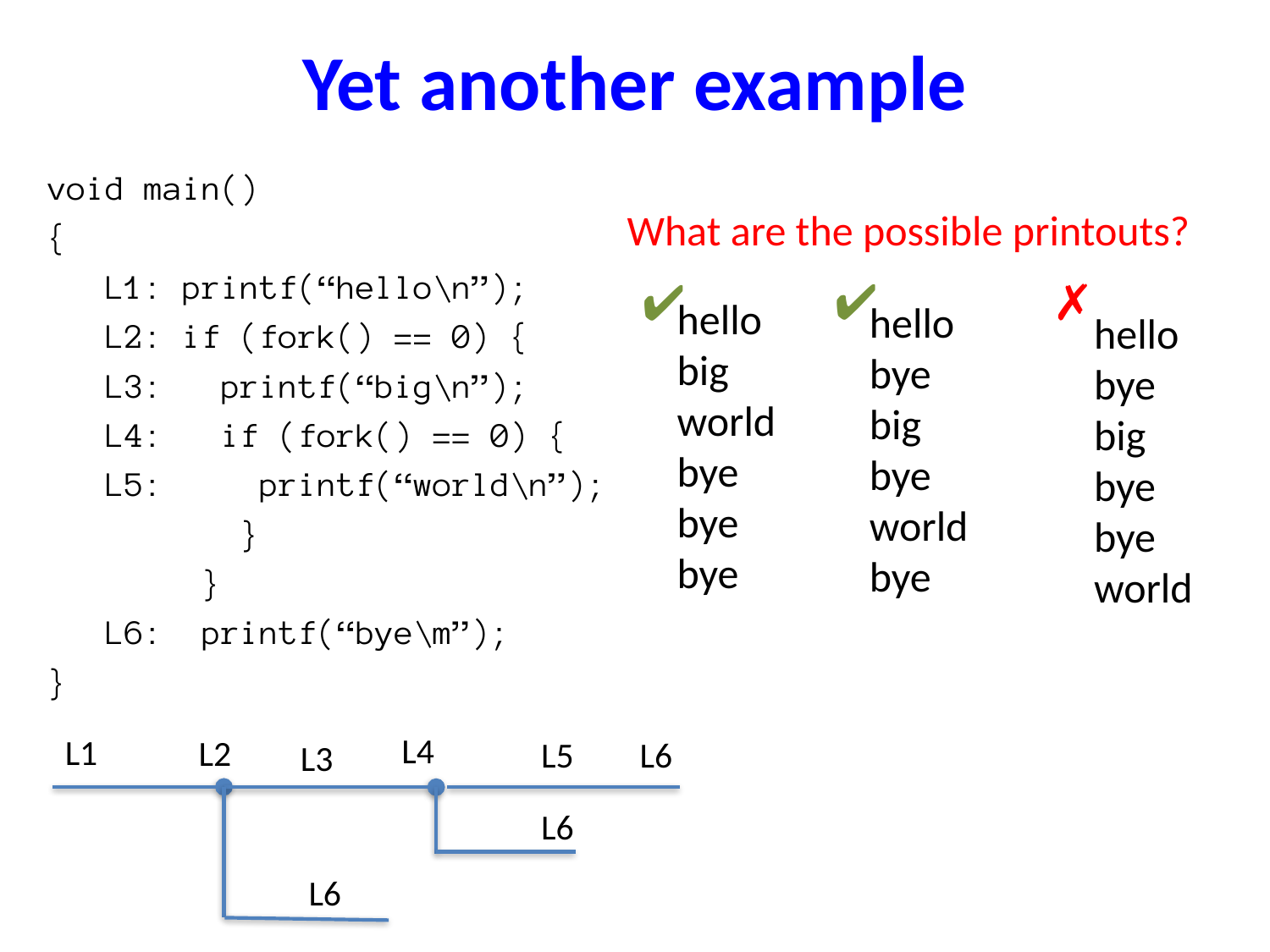

# Yet another example
void main()
{
   L1: printf(“hello\n”);
   L2: if (fork() == 0) {
   L3:   printf(“big\n”);
   L4:   if (fork() == 0) {
   L5:     printf(“world\n”);
          }
        }
   L6:  printf(“bye\m”);
}
What are the possible printouts?

✔
✔
✗
hello
big
world
bye
bye
bye
hello
bye
big
bye
world
bye
hello
bye
big
bye
bye
world
L4
L1
L2
L5
L6
L3
L6
L6